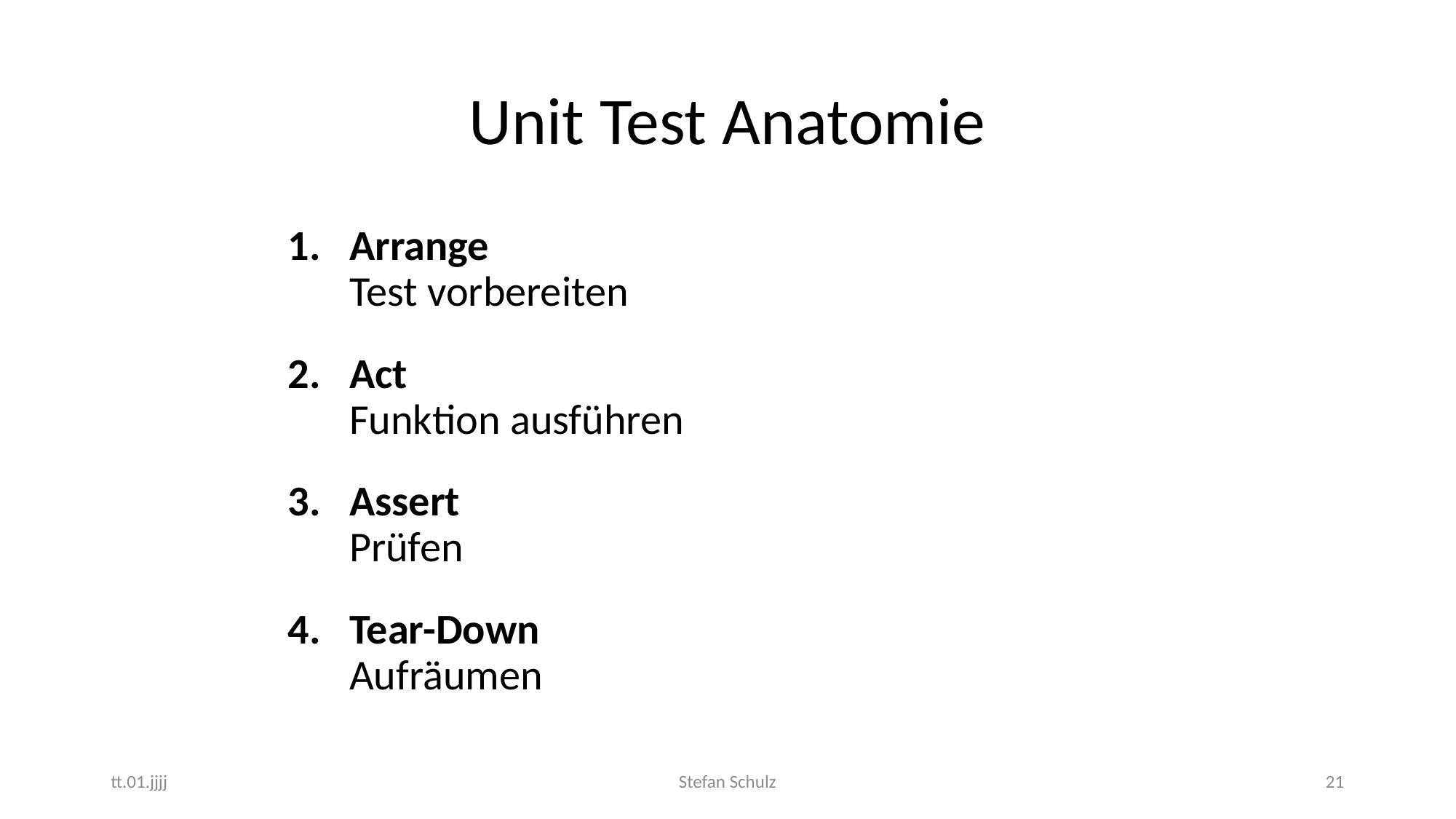

# Unit Test Anatomie
Arrange
Test vorbereiten
Act
Funktion ausführen
Assert
Prüfen
Tear-Down
Aufräumen
tt.01.jjjj
Stefan Schulz
21